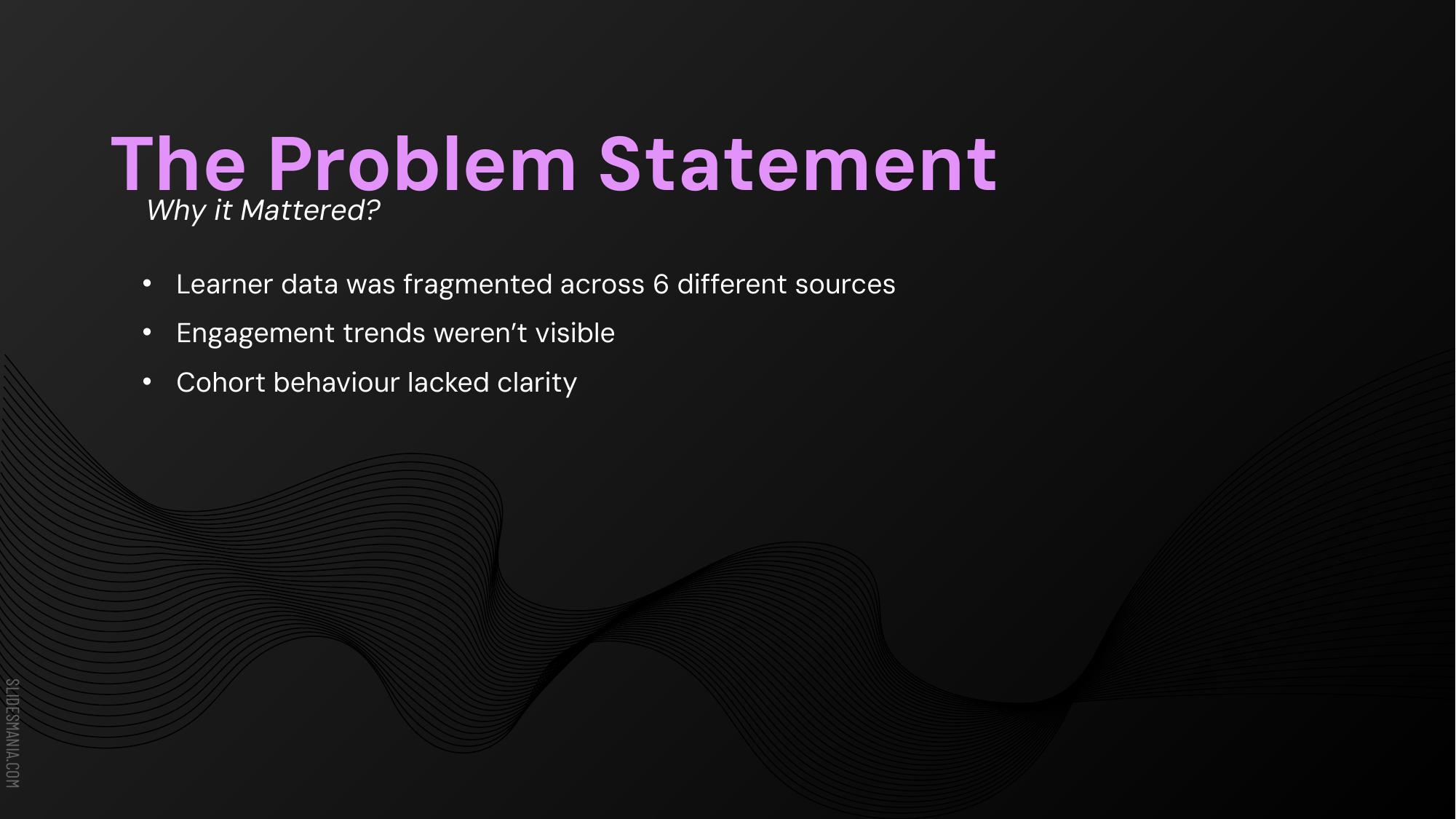

# The Problem Statement
Why it Mattered?
Learner data was fragmented across 6 different sources
Engagement trends weren’t visible
Cohort behaviour lacked clarity